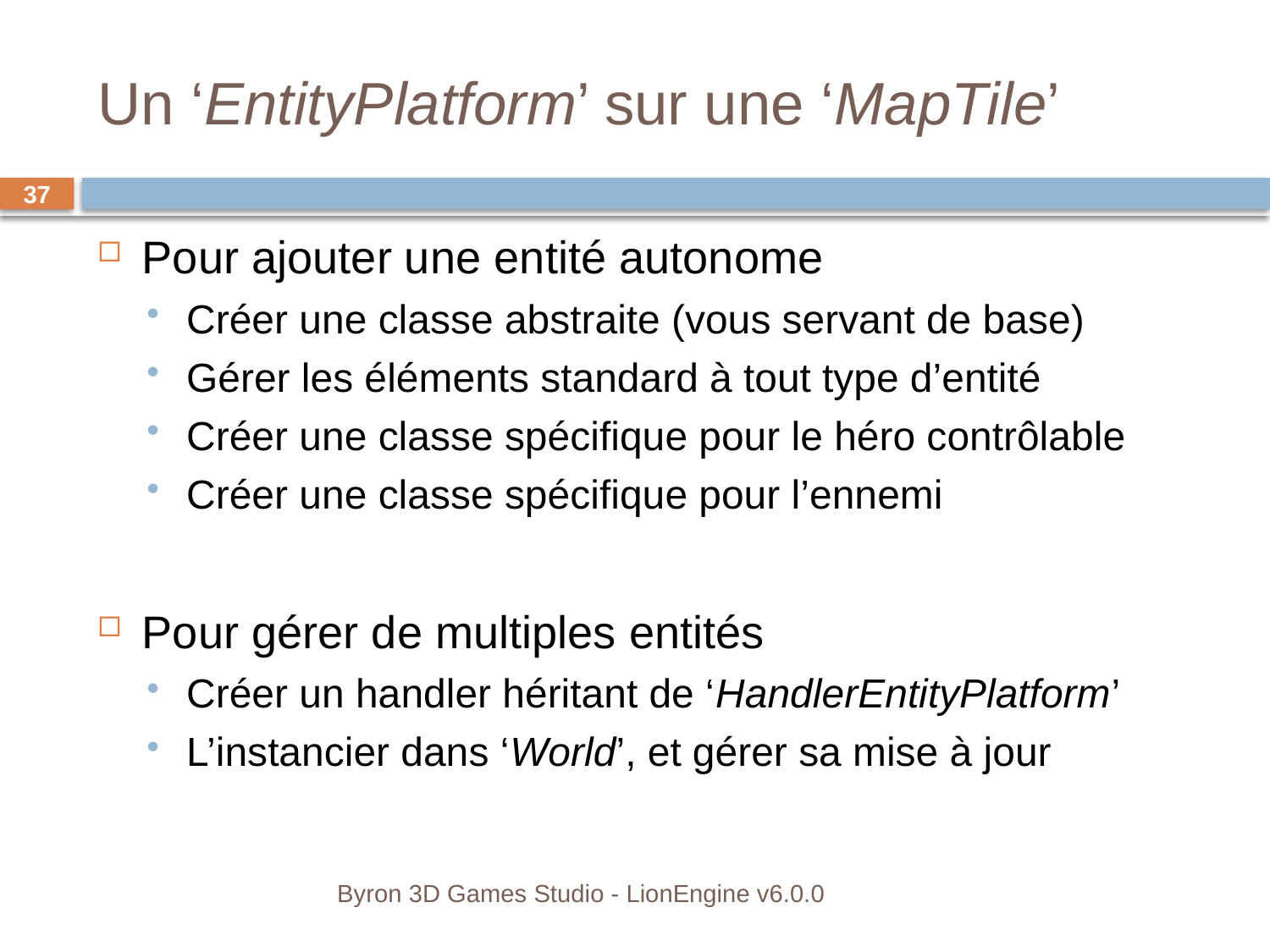

# Un ‘EntityPlatform’ sur une ‘MapTile’
37
Pour ajouter une entité autonome
Créer une classe abstraite (vous servant de base)
Gérer les éléments standard à tout type d’entité
Créer une classe spécifique pour le héro contrôlable
Créer une classe spécifique pour l’ennemi

Pour gérer de multiples entités
Créer un handler héritant de ‘HandlerEntityPlatform’
L’instancier dans ‘World’, et gérer sa mise à jour
Byron 3D Games Studio - LionEngine v6.0.0